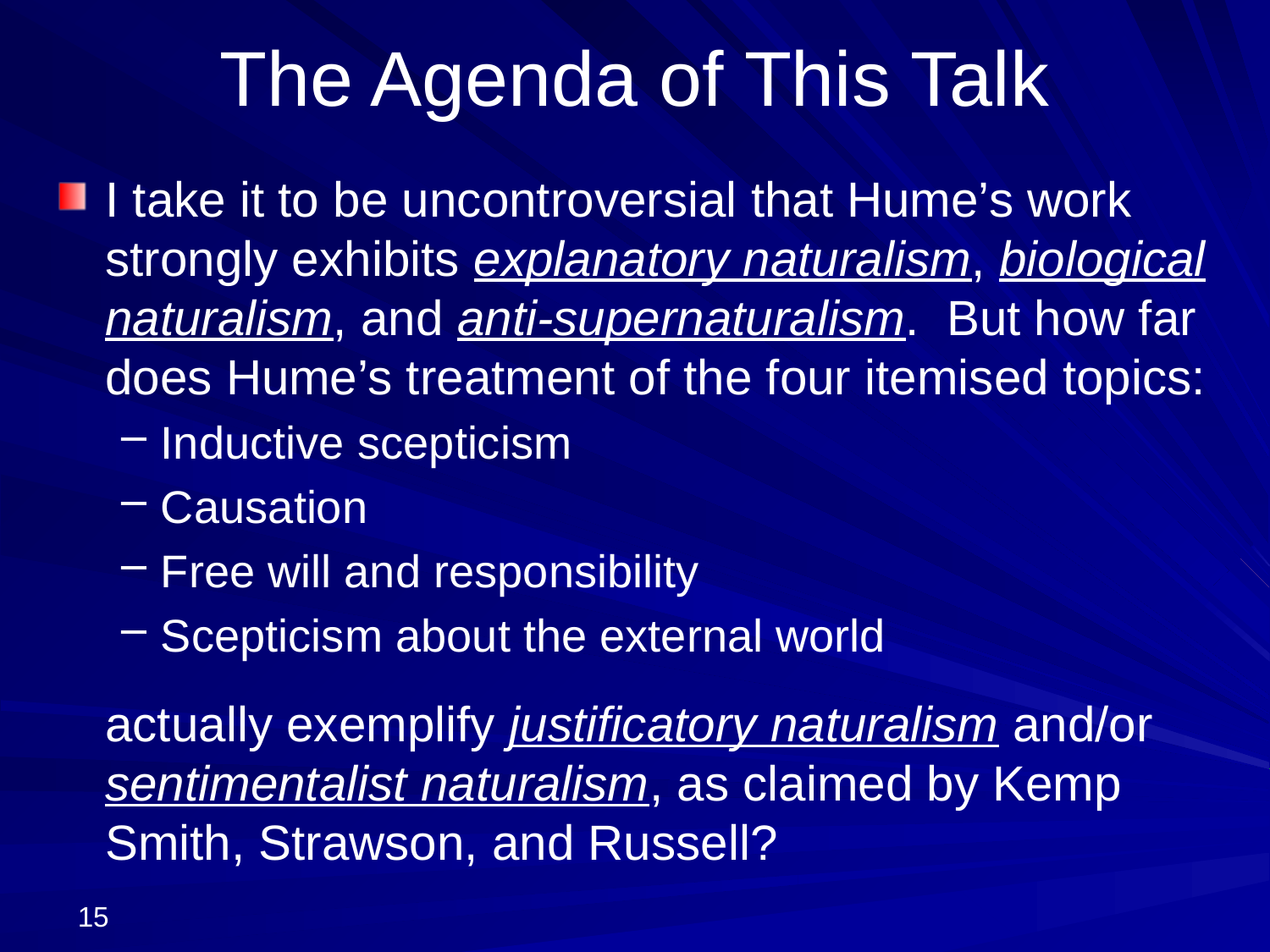

# The Agenda of This Talk
I take it to be uncontroversial that Hume’s work strongly exhibits explanatory naturalism, biological naturalism, and anti-supernaturalism.  But how far does Hume’s treatment of the four itemised topics:
Inductive scepticism
Causation
Free will and responsibility
Scepticism about the external world
actually exemplify justificatory naturalism and/or sentimentalist naturalism, as claimed by Kemp Smith, Strawson, and Russell?
15